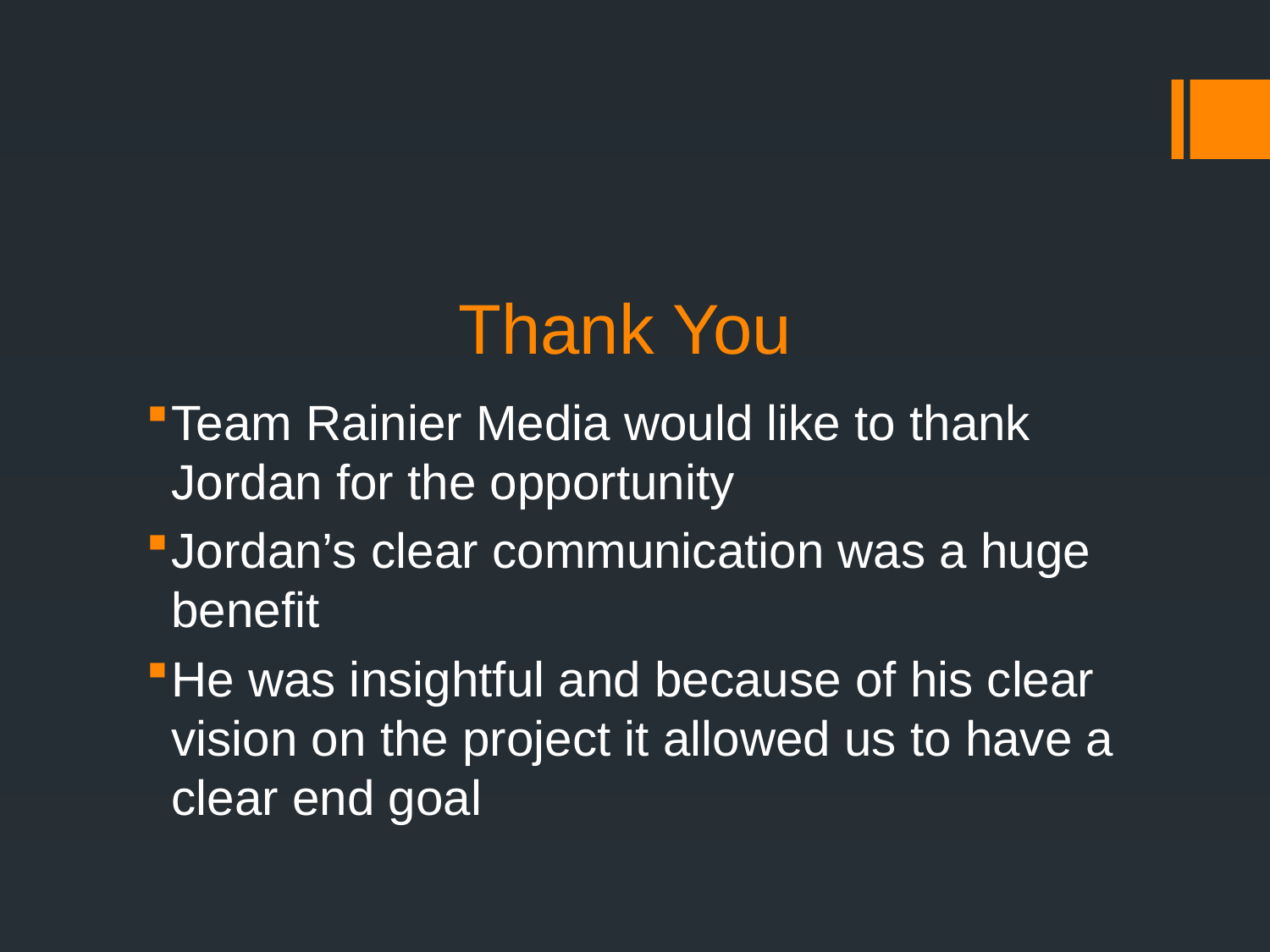

# Thank You
Team Rainier Media would like to thank Jordan for the opportunity
Jordan’s clear communication was a huge benefit
He was insightful and because of his clear vision on the project it allowed us to have a clear end goal